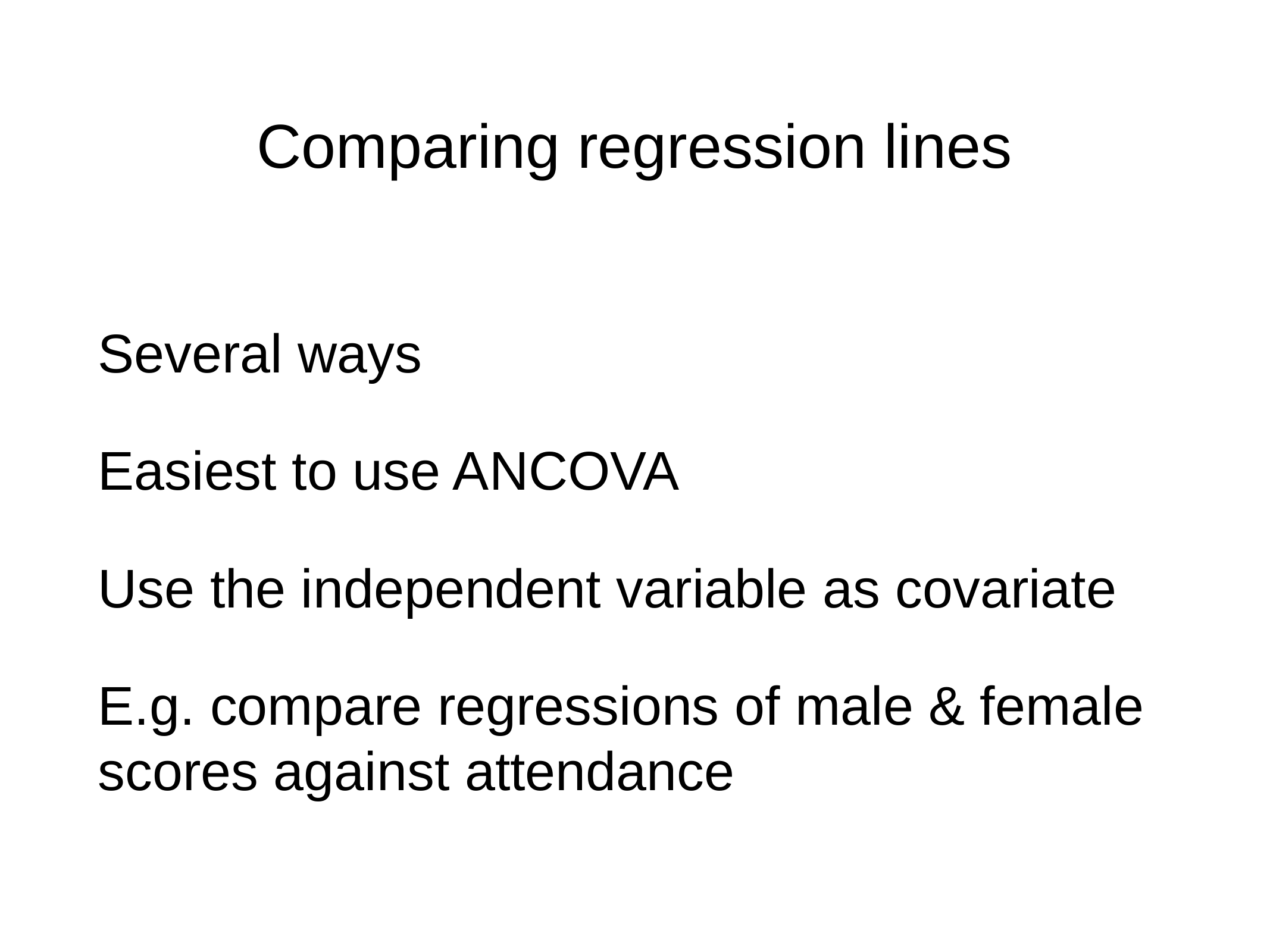

# Comparing regression lines
Several ways
Easiest to use ANCOVA
Use the independent variable as covariate
E.g. compare regressions of male & female scores against attendance